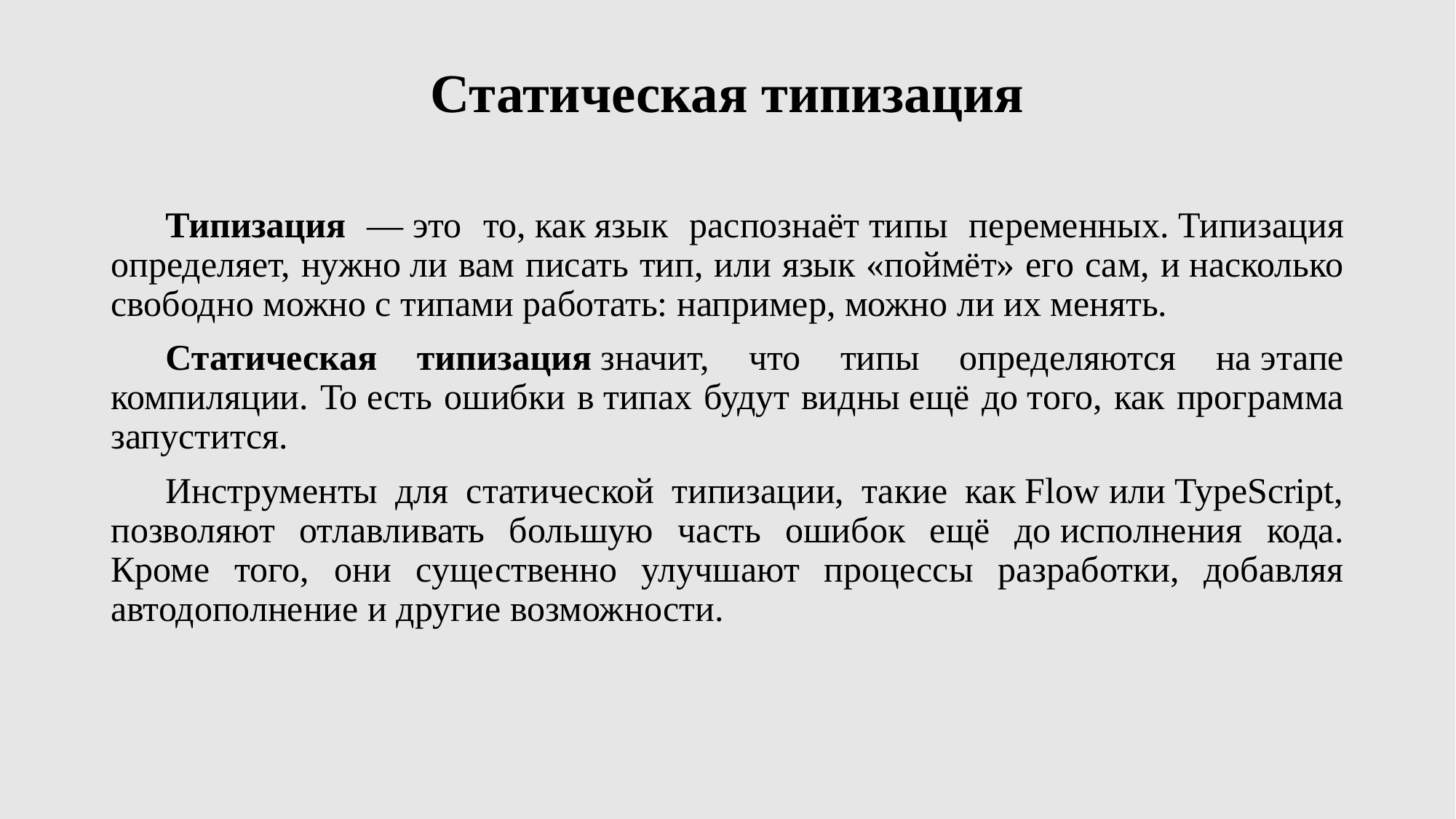

# Статическая типизация

Типизация — это то, как язык распознаёт типы переменных. Типизация определяет, нужно ли вам писать тип, или язык «поймёт» его сам, и насколько свободно можно с типами работать: например, можно ли их менять.
Статическая типизация значит, что типы определяются на этапе компиляции. То есть ошибки в типах будут видны ещё до того, как программа запустится.
Инструменты для статической типизации, такие как Flow или TypeScript, позволяют отлавливать большую часть ошибок ещё до исполнения кода. Кроме того, они существенно улучшают процессы разработки, добавляя автодополнение и другие возможности.